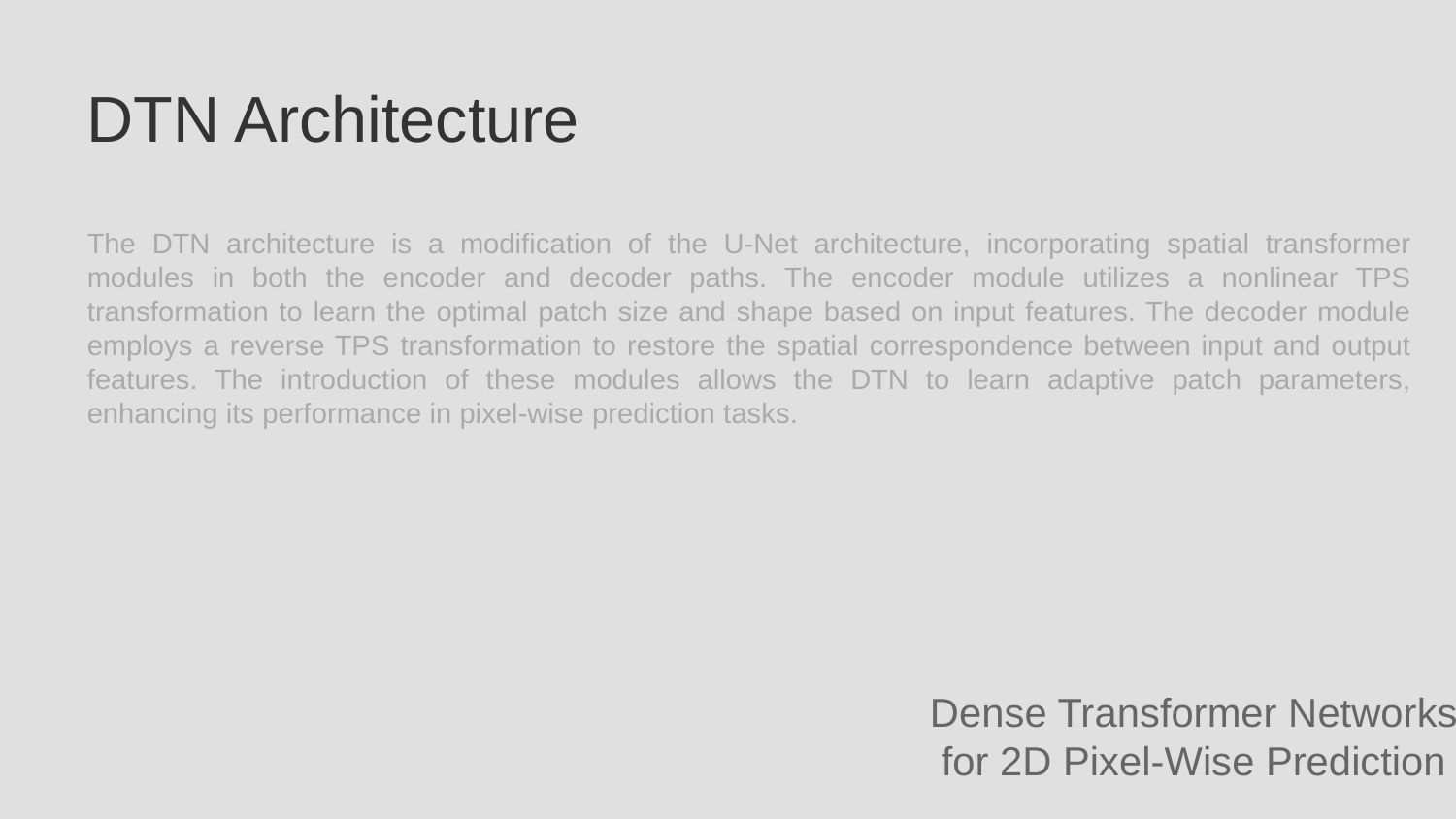

DTN Architecture
The DTN architecture is a modification of the U-Net architecture, incorporating spatial transformer modules in both the encoder and decoder paths. The encoder module utilizes a nonlinear TPS transformation to learn the optimal patch size and shape based on input features. The decoder module employs a reverse TPS transformation to restore the spatial correspondence between input and output features. The introduction of these modules allows the DTN to learn adaptive patch parameters, enhancing its performance in pixel-wise prediction tasks.
Dense Transformer Networks for 2D Pixel-Wise Prediction